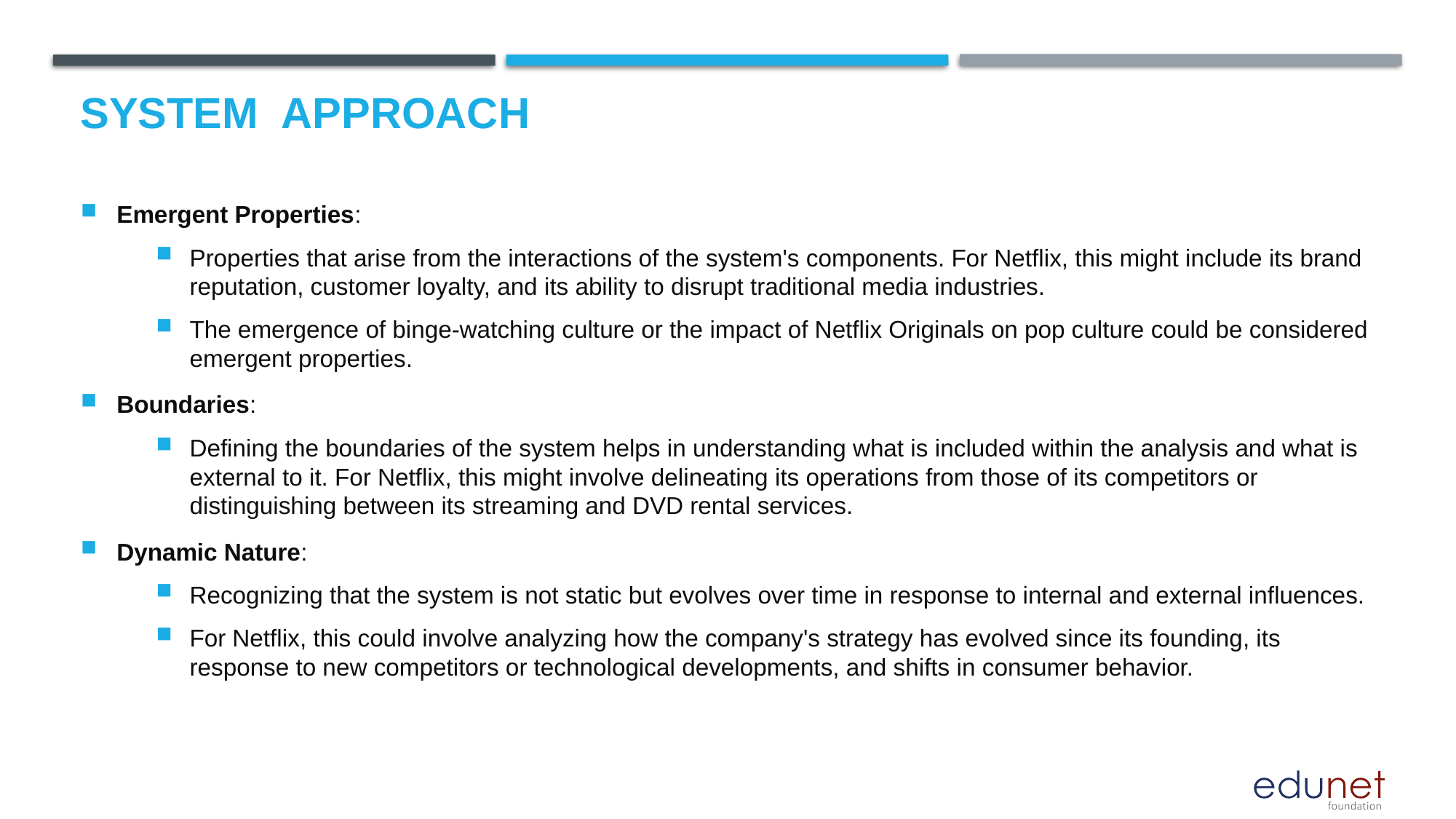

# System  Approach
Emergent Properties:
Properties that arise from the interactions of the system's components. For Netflix, this might include its brand reputation, customer loyalty, and its ability to disrupt traditional media industries.
The emergence of binge-watching culture or the impact of Netflix Originals on pop culture could be considered emergent properties.
Boundaries:
Defining the boundaries of the system helps in understanding what is included within the analysis and what is external to it. For Netflix, this might involve delineating its operations from those of its competitors or distinguishing between its streaming and DVD rental services.
Dynamic Nature:
Recognizing that the system is not static but evolves over time in response to internal and external influences.
For Netflix, this could involve analyzing how the company's strategy has evolved since its founding, its response to new competitors or technological developments, and shifts in consumer behavior.